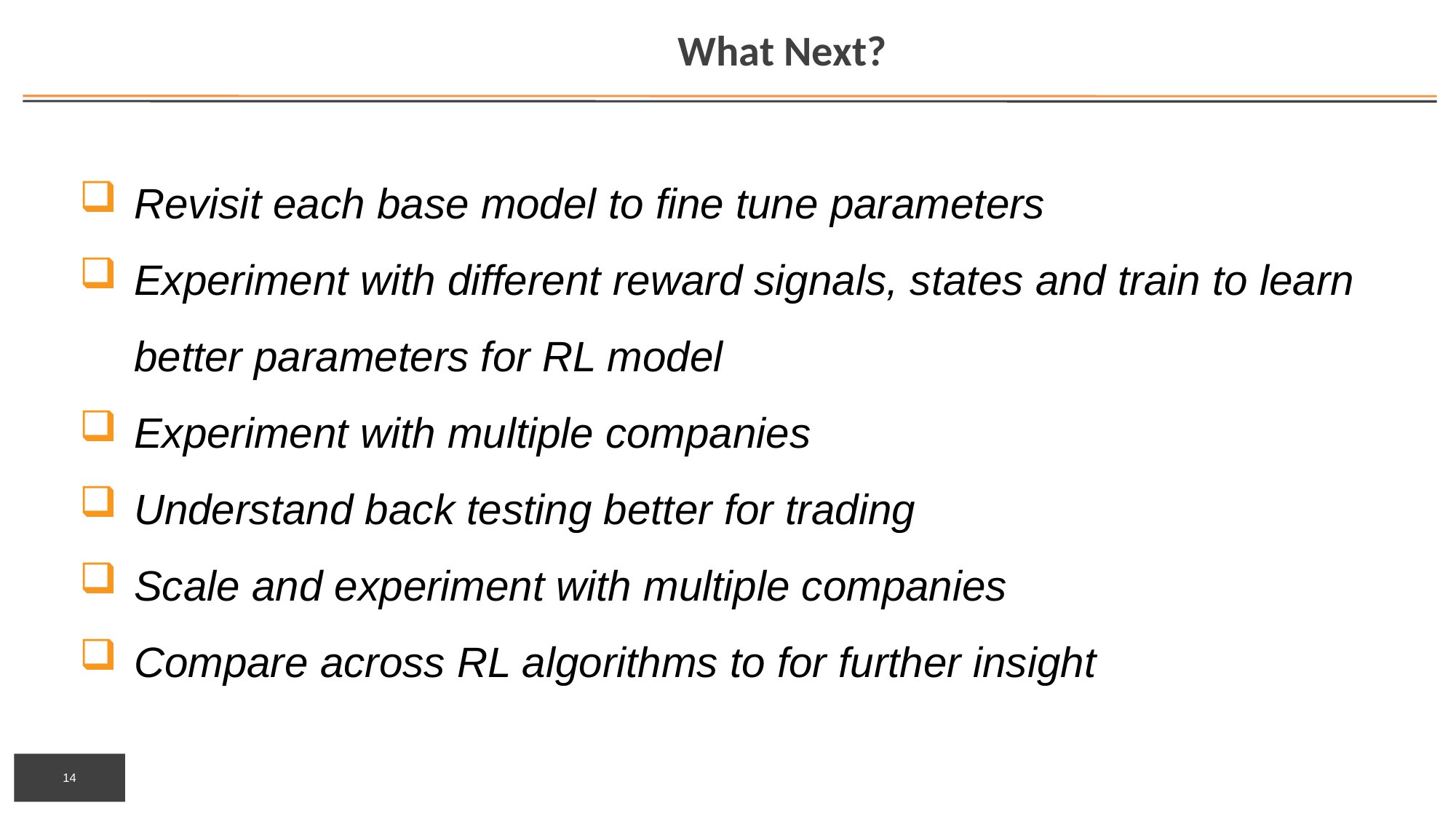

# What Next?
Revisit each base model to fine tune parameters
Experiment with different reward signals, states and train to learn better parameters for RL model
Experiment with multiple companies
Understand back testing better for trading
Scale and experiment with multiple companies
Compare across RL algorithms to for further insight

14